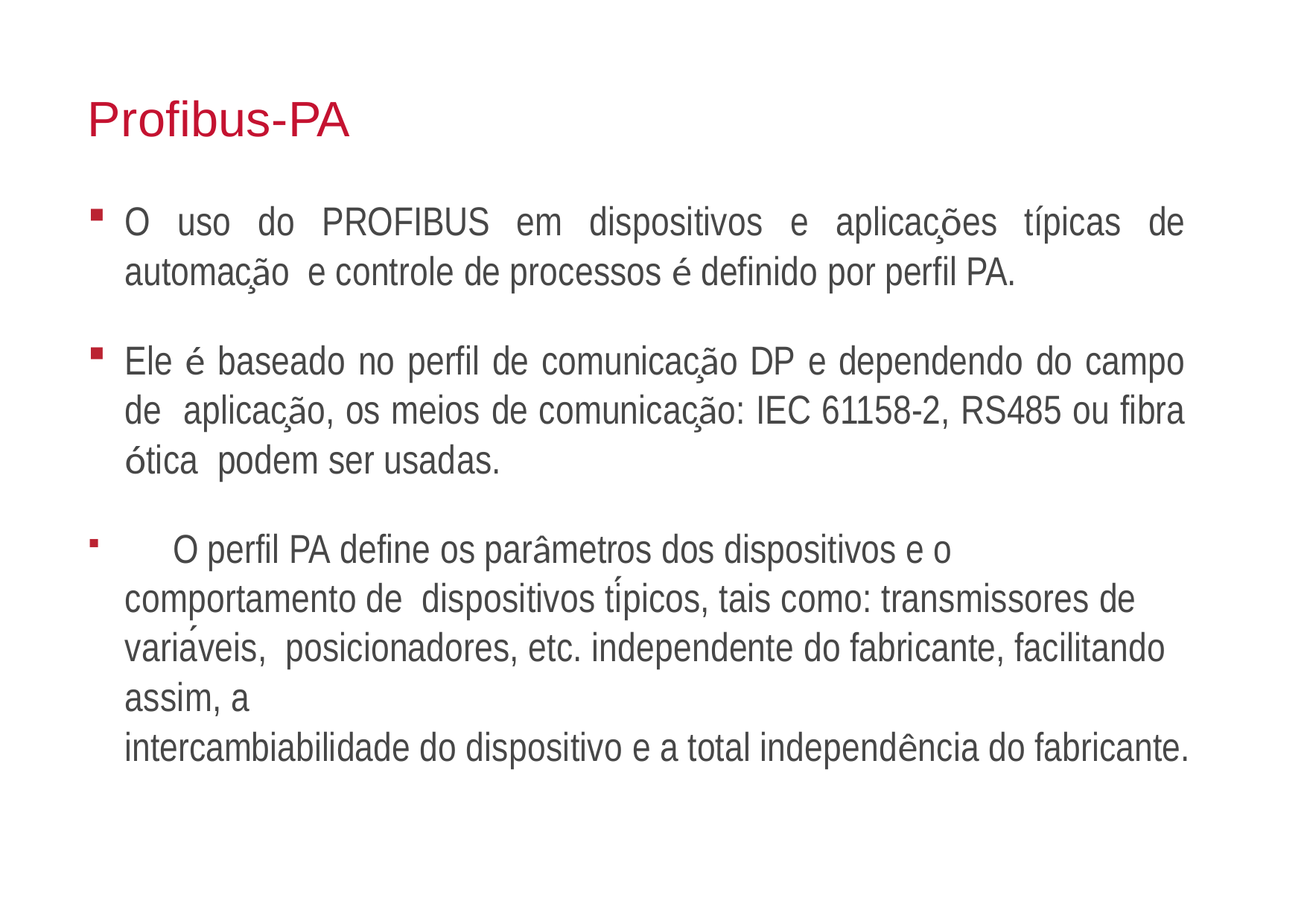

# Profibus-PA
O uso do PROFIBUS em dispositivos e aplicações típicas de automação  e controle de processos é definido por perfil PA.
Ele é baseado no perfil de comunicação DP e dependendo do campo de  aplicação, os meios de comunicação: IEC 61158-2, RS485 ou fibra ótica  podem ser usadas.
	O perfil PA define os parâmetros dos dispositivos e o comportamento de  dispositivos típicos, tais como: transmissores de variáveis,  posicionadores, etc. independente do fabricante, facilitando assim, a
intercambiabilidade do dispositivo e a total independência do fabricante.
FENG – ENGENHARIA DE CONTROLE E AUTOMAÇÃO